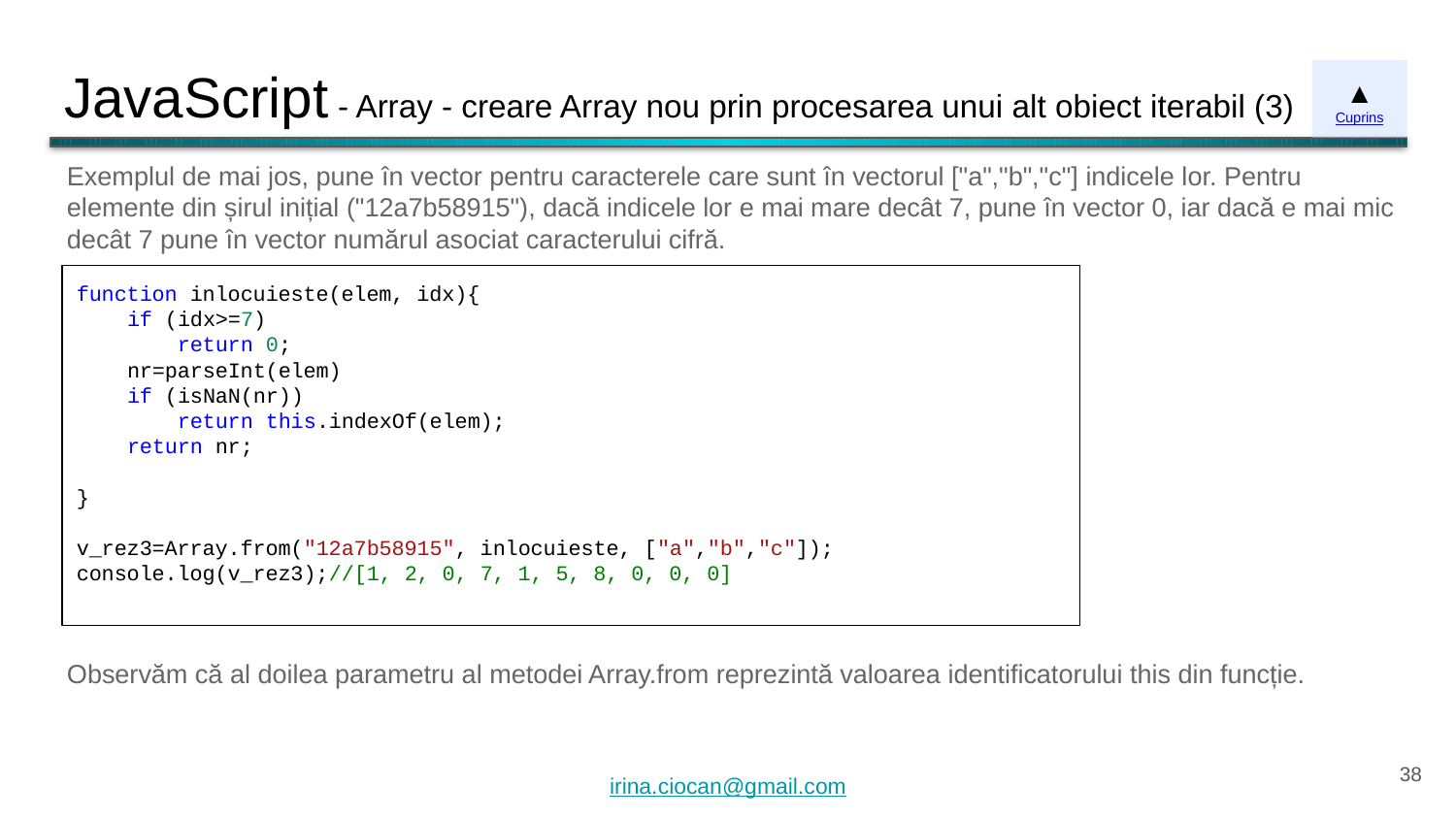

# JavaScript - Array - creare Array nou prin procesarea unui alt obiect iterabil (3)
▲
Cuprins

Exemplul de mai jos, pune în vector pentru caracterele care sunt în vectorul ["a","b","c"] indicele lor. Pentru elemente din șirul inițial ("12a7b58915"), dacă indicele lor e mai mare decât 7, pune în vector 0, iar dacă e mai mic decât 7 pune în vector numărul asociat caracterului cifră.

function inlocuieste(elem, idx){
    if (idx>=7)
        return 0;
    nr=parseInt(elem)
    if (isNaN(nr))
        return this.indexOf(elem);
    return nr;

}

v_rez3=Array.from("12a7b58915", inlocuieste, ["a","b","c"]);
console.log(v_rez3);//[1, 2, 0, 7, 1, 5, 8, 0, 0, 0]

Observăm că al doilea parametru al metodei Array.from reprezintă valoarea identificatorului this din funcție.
38
irina.ciocan@gmail.com